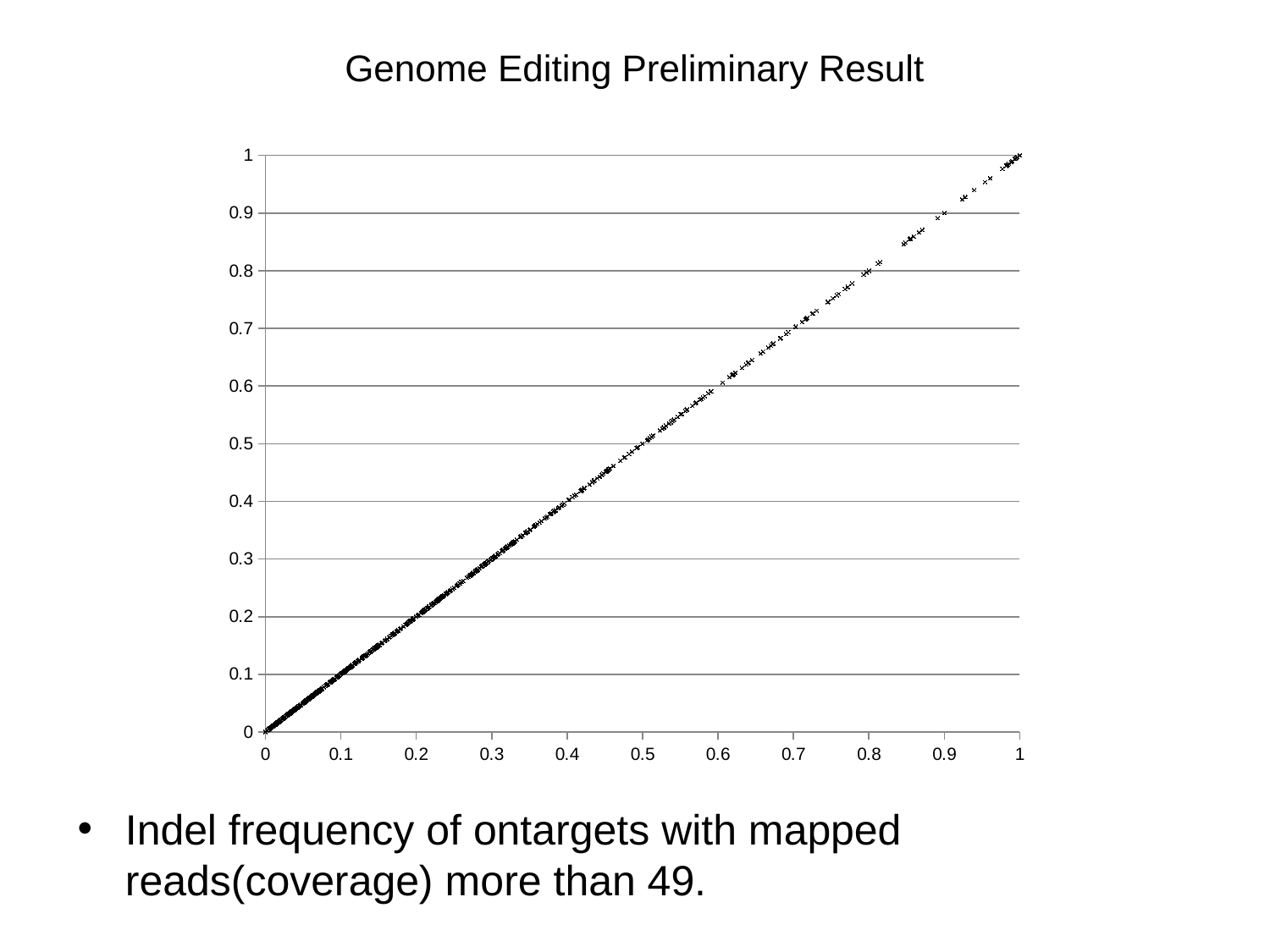

# Genome Editing Preliminary Result

### Chart

| Category | mutated_rate2 |
|---|---|
Indel frequency of ontargets with mapped reads(coverage) more than 49.